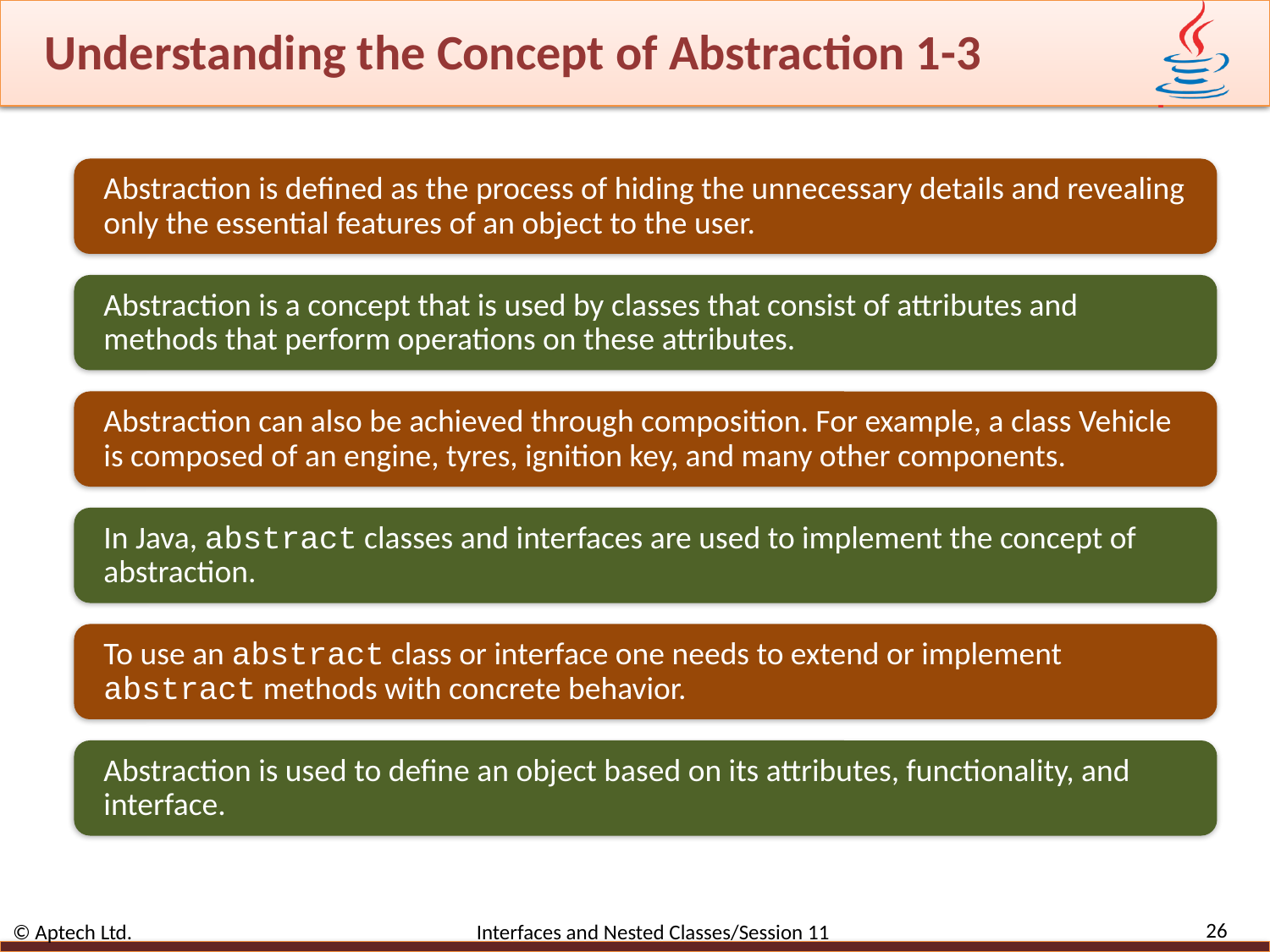

# Understanding the Concept of Abstraction 1-3

Abstraction is defined as the process of hiding the unnecessary details and revealing only the essential features of an object to the user.

Abstraction is a concept that is used by classes that consist of attributes and methods that perform operations on these attributes.

Abstraction can also be achieved through composition. For example, a class Vehicle is composed of an engine, tyres, ignition key, and many other components.

In Java, abstract classes and interfaces are used to implement the concept of abstraction.

To use an abstract class or interface one needs to extend or implement abstract methods with concrete behavior.

Abstraction is used to define an object based on its attributes, functionality, and interface.
26
© Aptech Ltd.                                                                       Interfaces and Nested Classes/Session 11